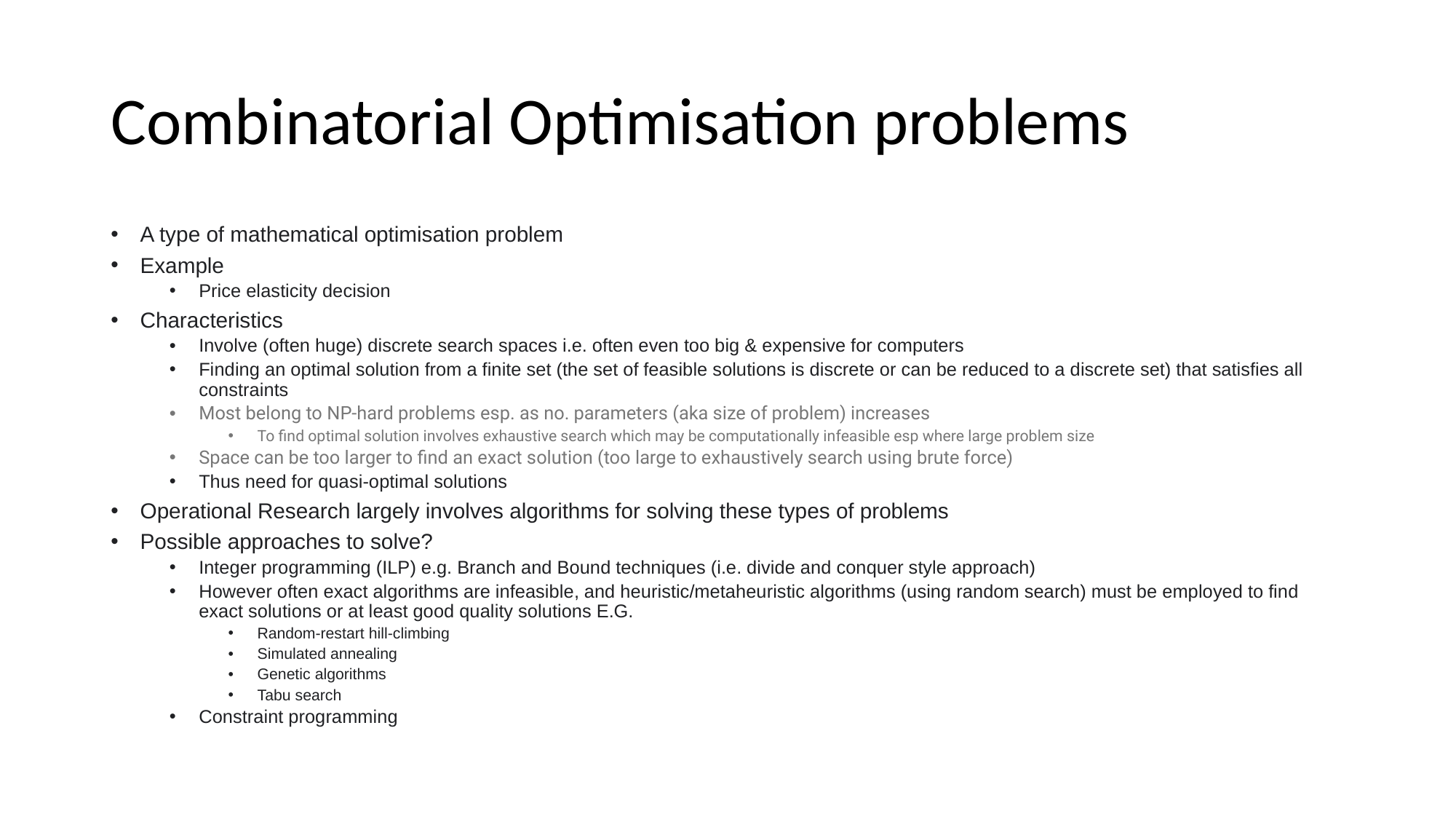

# Combinatorial Optimisation problems
A type of mathematical optimisation problem
Example
Price elasticity decision
Characteristics
Involve (often huge) discrete search spaces i.e. often even too big & expensive for computers
Finding an optimal solution from a finite set (the set of feasible solutions is discrete or can be reduced to a discrete set) that satisfies all constraints
Most belong to NP-hard problems esp. as no. parameters (aka size of problem) increases
To find optimal solution involves exhaustive search which may be computationally infeasible esp where large problem size
Space can be too larger to find an exact solution (too large to exhaustively search using brute force)
Thus need for quasi-optimal solutions
Operational Research largely involves algorithms for solving these types of problems
Possible approaches to solve?
Integer programming (ILP) e.g. Branch and Bound techniques (i.e. divide and conquer style approach)
However often exact algorithms are infeasible, and heuristic/metaheuristic algorithms (using random search) must be employed to find exact solutions or at least good quality solutions E.G.
Random-restart hill-climbing
Simulated annealing
Genetic algorithms
Tabu search
Constraint programming